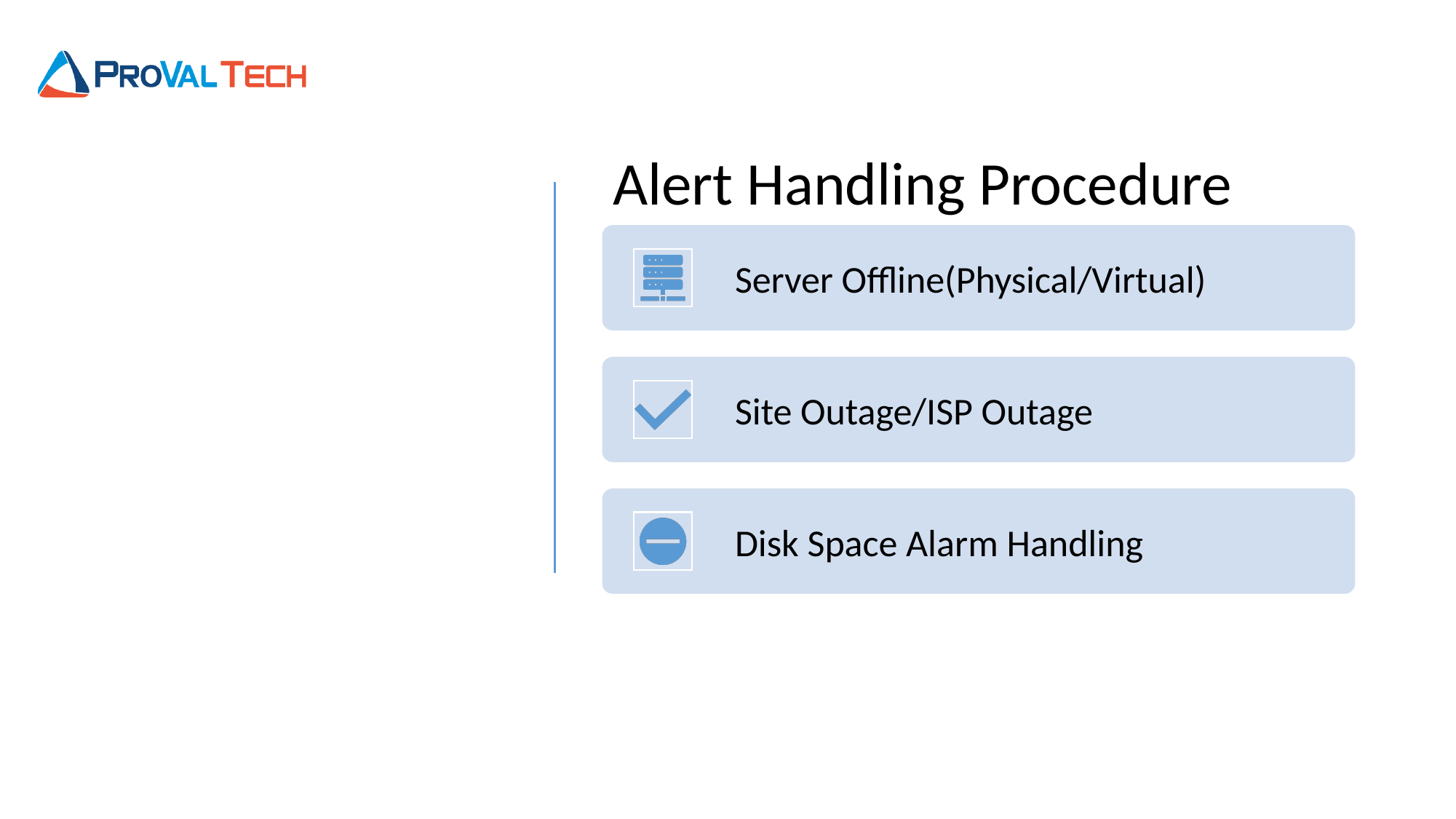

Alert Handling Procedure
Server Offline(Physical/Virtual)
Site Outage/ISP Outage
Disk Space Alarm Handling